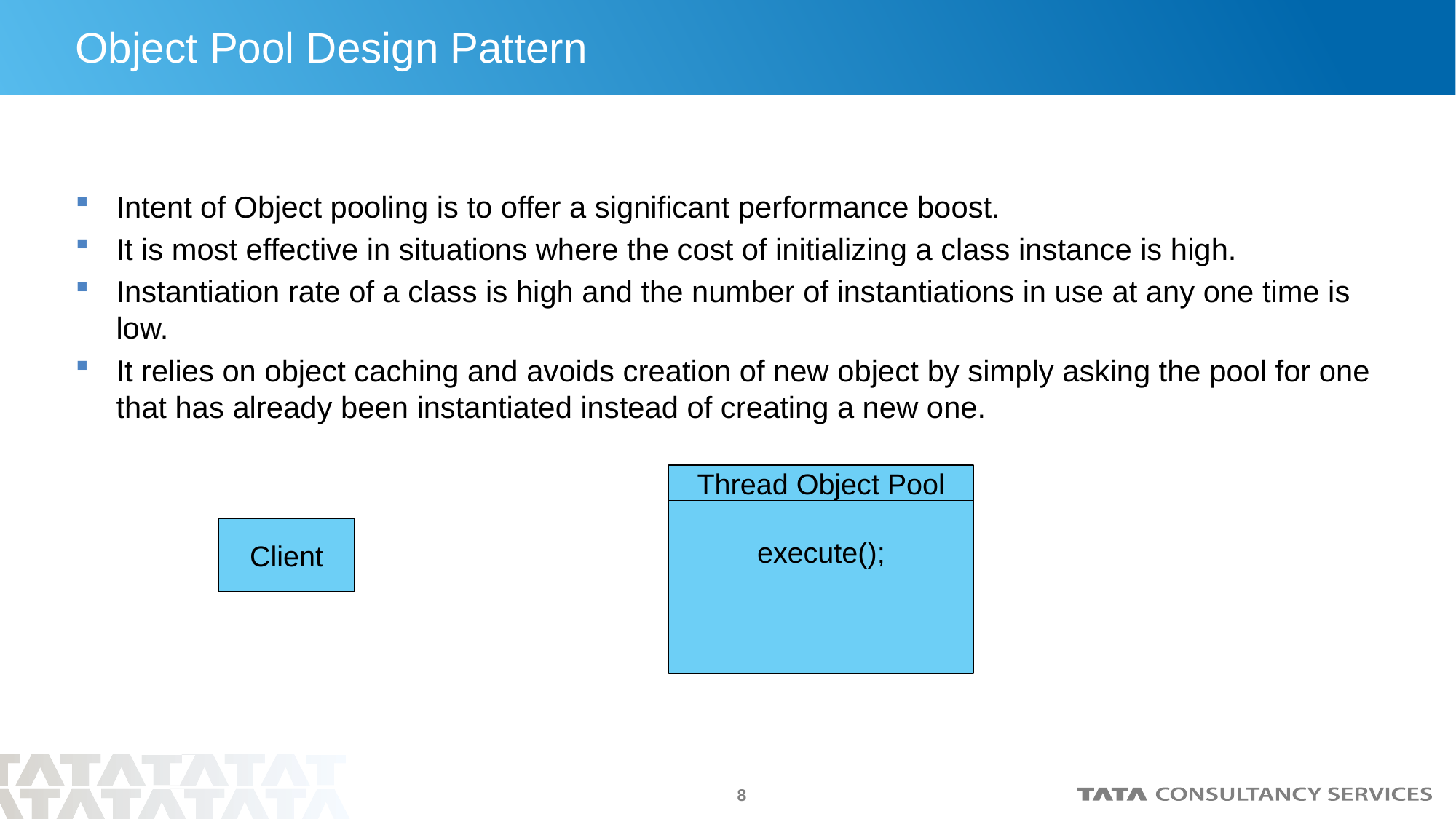

# Object Pool Design Pattern
Intent of Object pooling is to offer a significant performance boost.
It is most effective in situations where the cost of initializing a class instance is high.
Instantiation rate of a class is high and the number of instantiations in use at any one time is low.
It relies on object caching and avoids creation of new object by simply asking the pool for one that has already been instantiated instead of creating a new one.

Thread Object Pool

execute();

Client